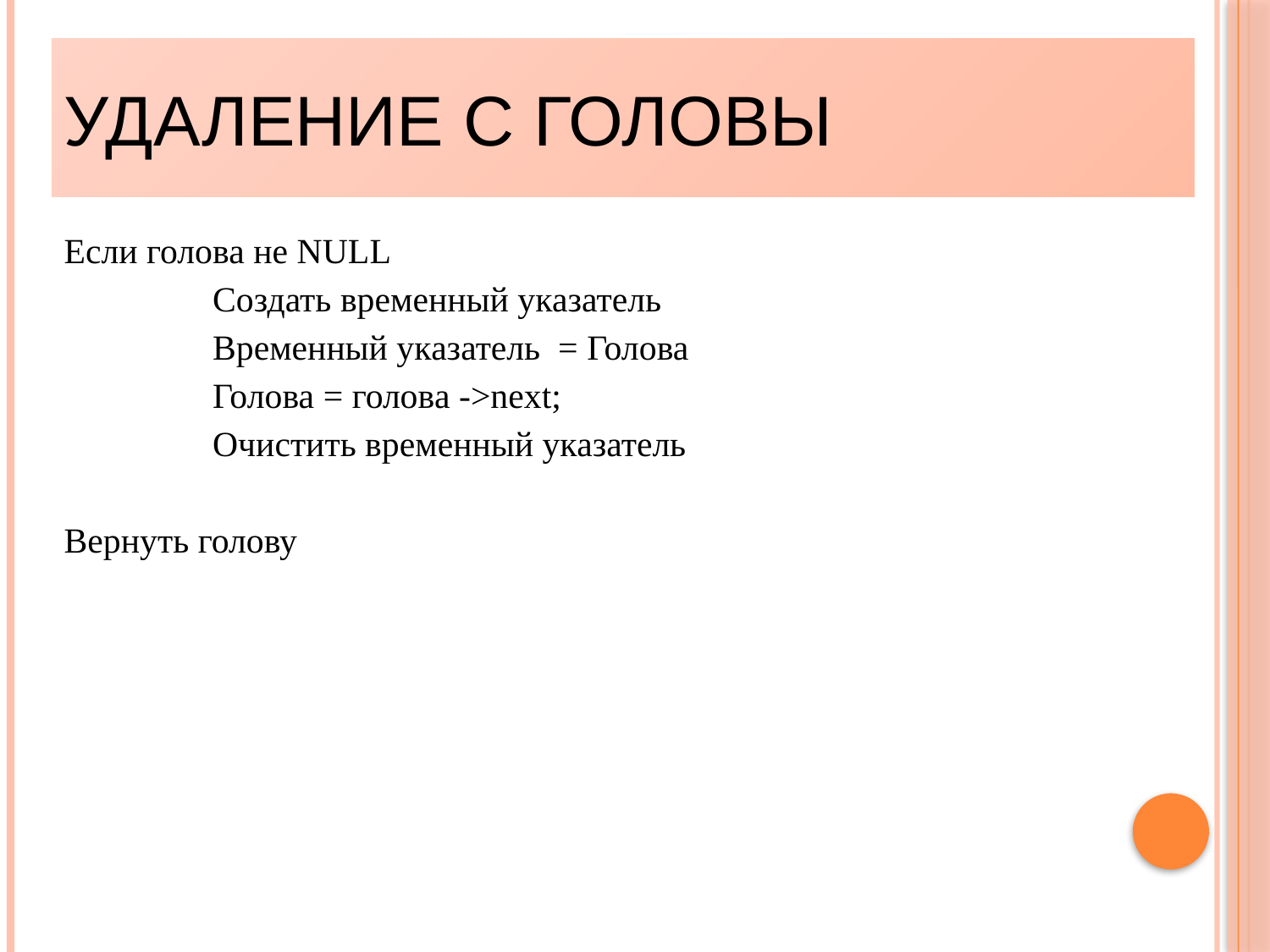

Удаление с головы
Если голова не NULL
		Создать временный указатель
		Временный указатель  = Голова
		Голова = голова ->next;
		Очистить временный указатель

Вернуть голову